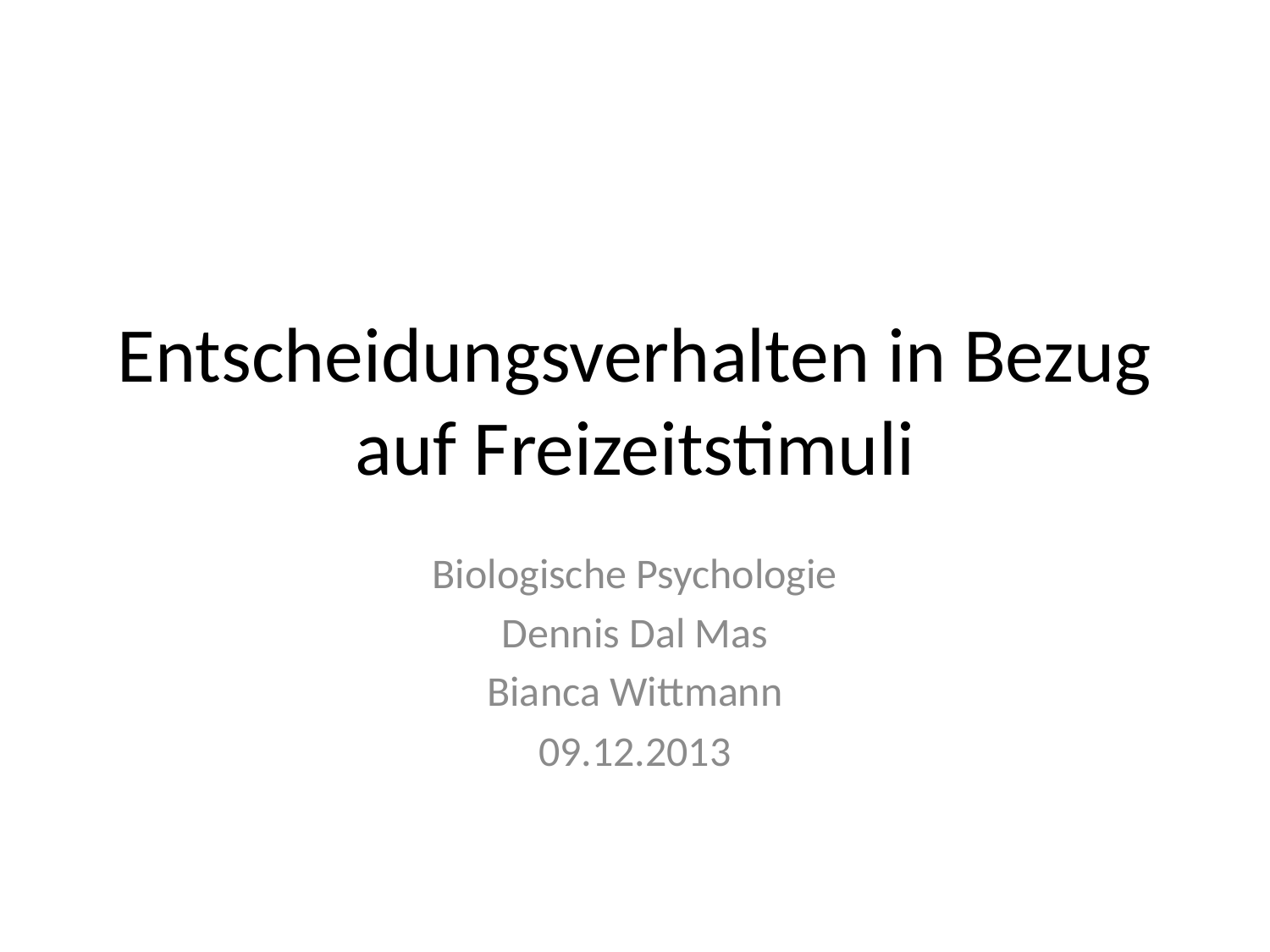

# Entscheidungsverhalten in Bezug auf Freizeitstimuli
Biologische Psychologie
Dennis Dal Mas
Bianca Wittmann
09.12.2013